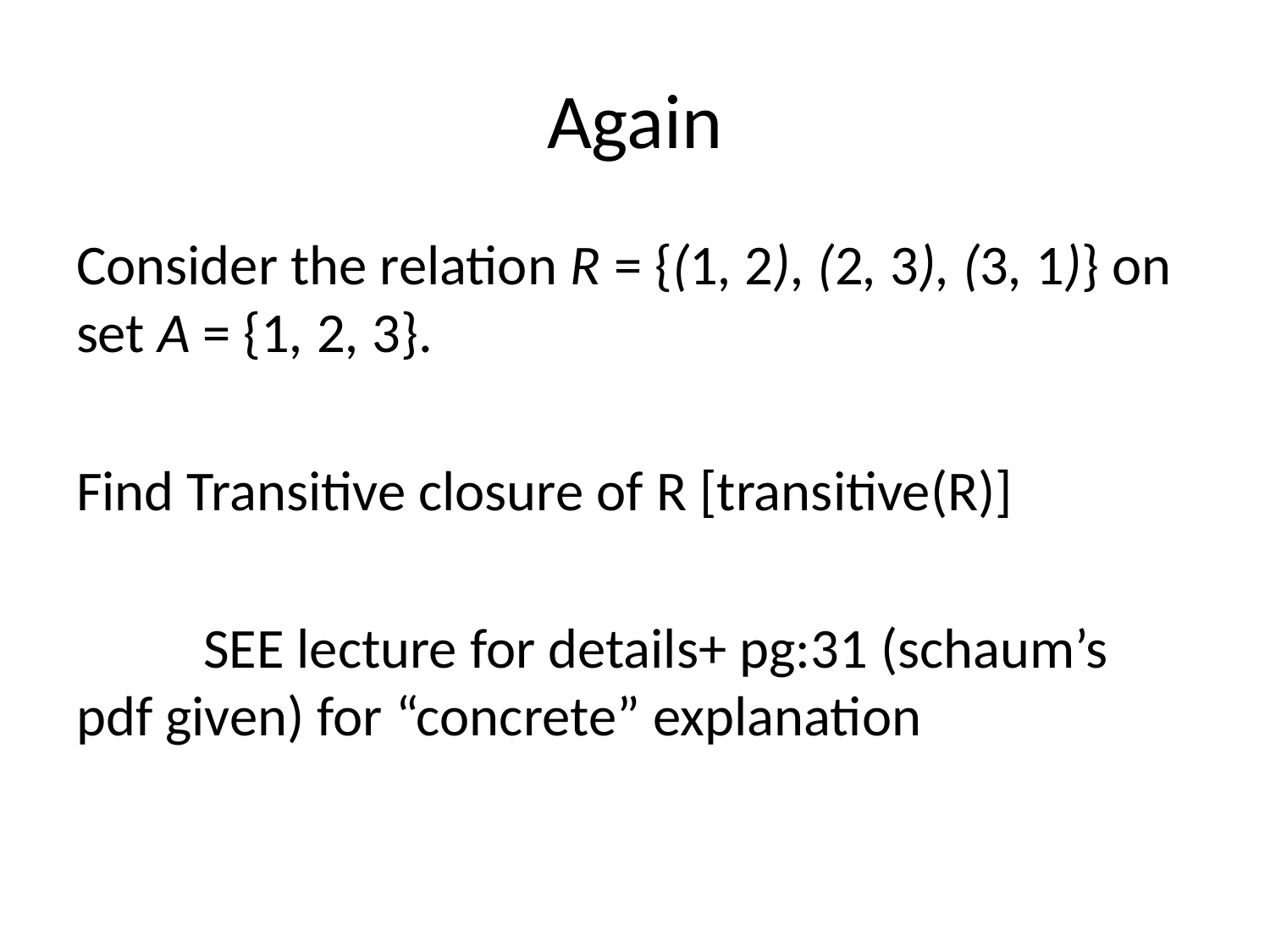

# Again
Consider the relation R = {(1, 2), (2, 3), (3, 1)} on set A = {1, 2, 3}.

Find Transitive closure of R [transitive(R)]

	SEE lecture for details+ pg:31 (schaum’s pdf given) for “concrete” explanation